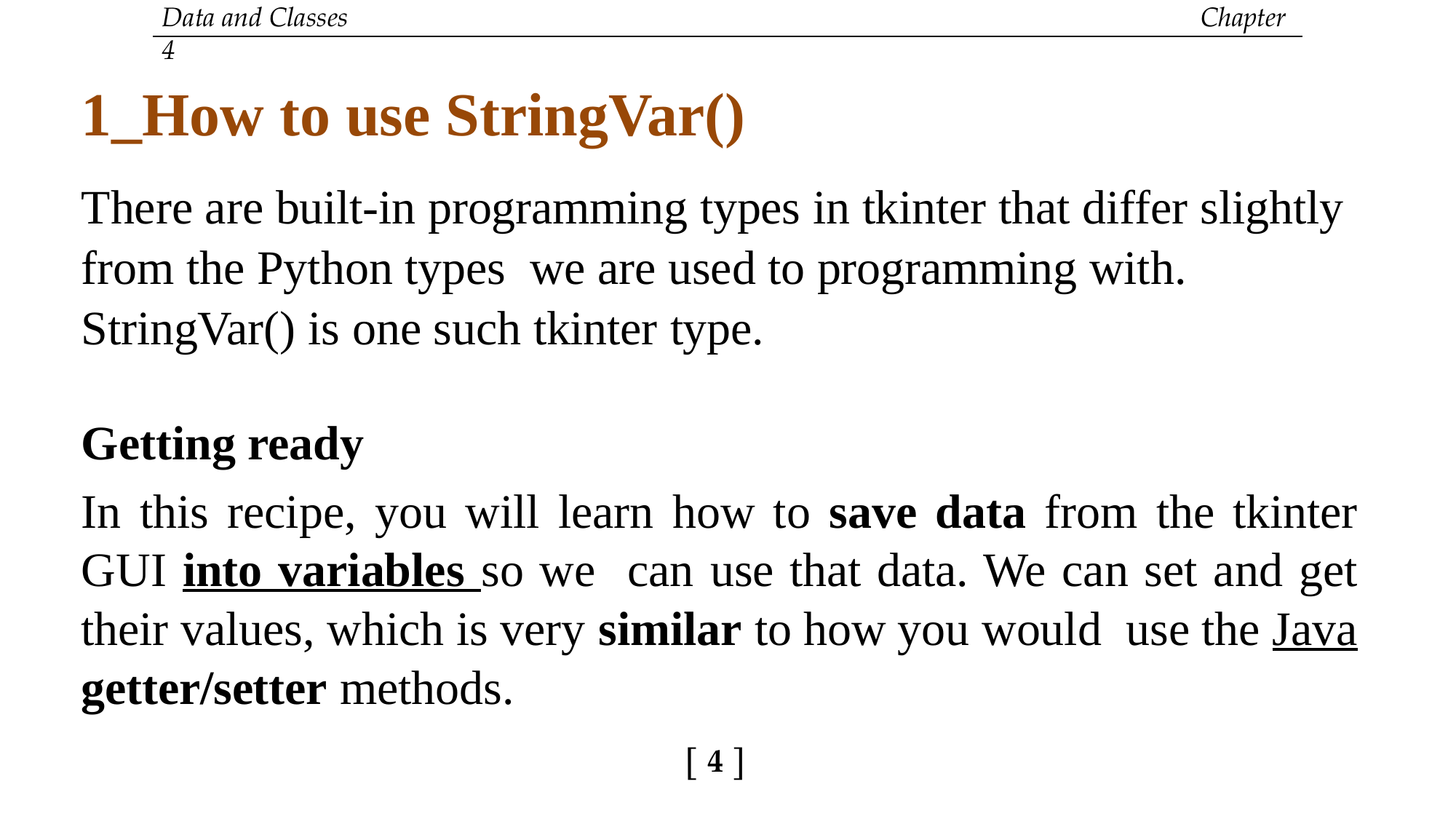

Data and Classes	Chapter 4

1_How to use StringVar()

There are built-in programming types in tkinter that differ slightly from the Python types  we are used to programming with. StringVar() is one such tkinter type.

Getting ready
In this recipe, you will learn how to save data from the tkinter GUI into variables so we  can use that data. We can set and get their values, which is very similar to how you would  use the Java getter/setter methods.
[ 4 ]